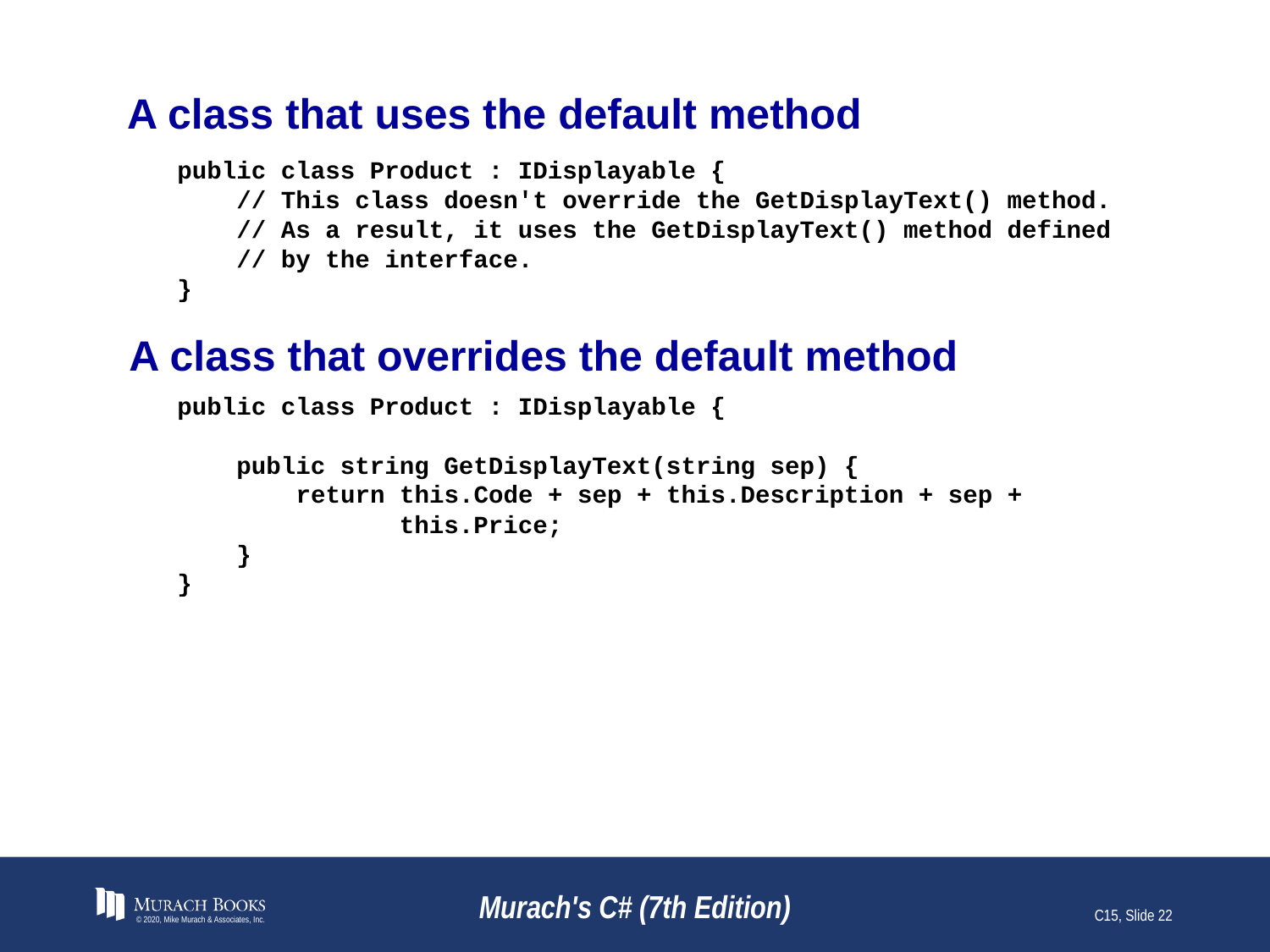

# A class that uses the default method
public class Product : IDisplayable {
    // This class doesn't override the GetDisplayText() method.
    // As a result, it uses the GetDisplayText() method defined
    // by the interface.
}
A class that overrides the default method
public class Product : IDisplayable {

    public string GetDisplayText(string sep) {
        return this.Code + sep + this.Description + sep +
               this.Price;
    }
}

© 2020, Mike Murach & Associates, Inc.
Murach's C# (7th Edition)

C15, Slide 22